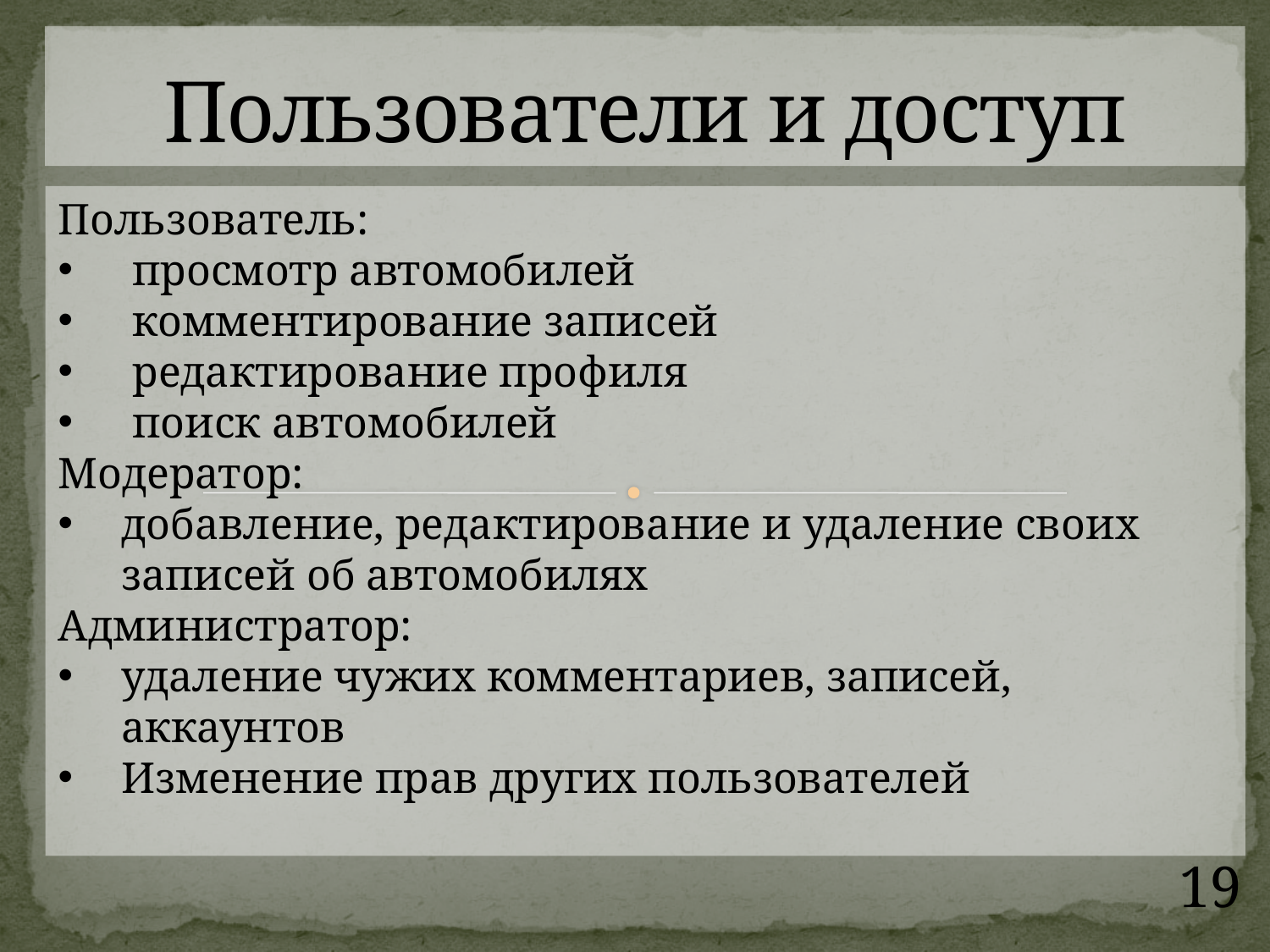

# Пользователи и доступ
Пользователь:
 просмотр автомобилей
 комментирование записей
 редактирование профиля
 поиск автомобилей
Модератор:
добавление, редактирование и удаление своих записей об автомобилях
Администратор:
удаление чужих комментариев, записей, аккаунтов
Изменение прав других пользователей

19